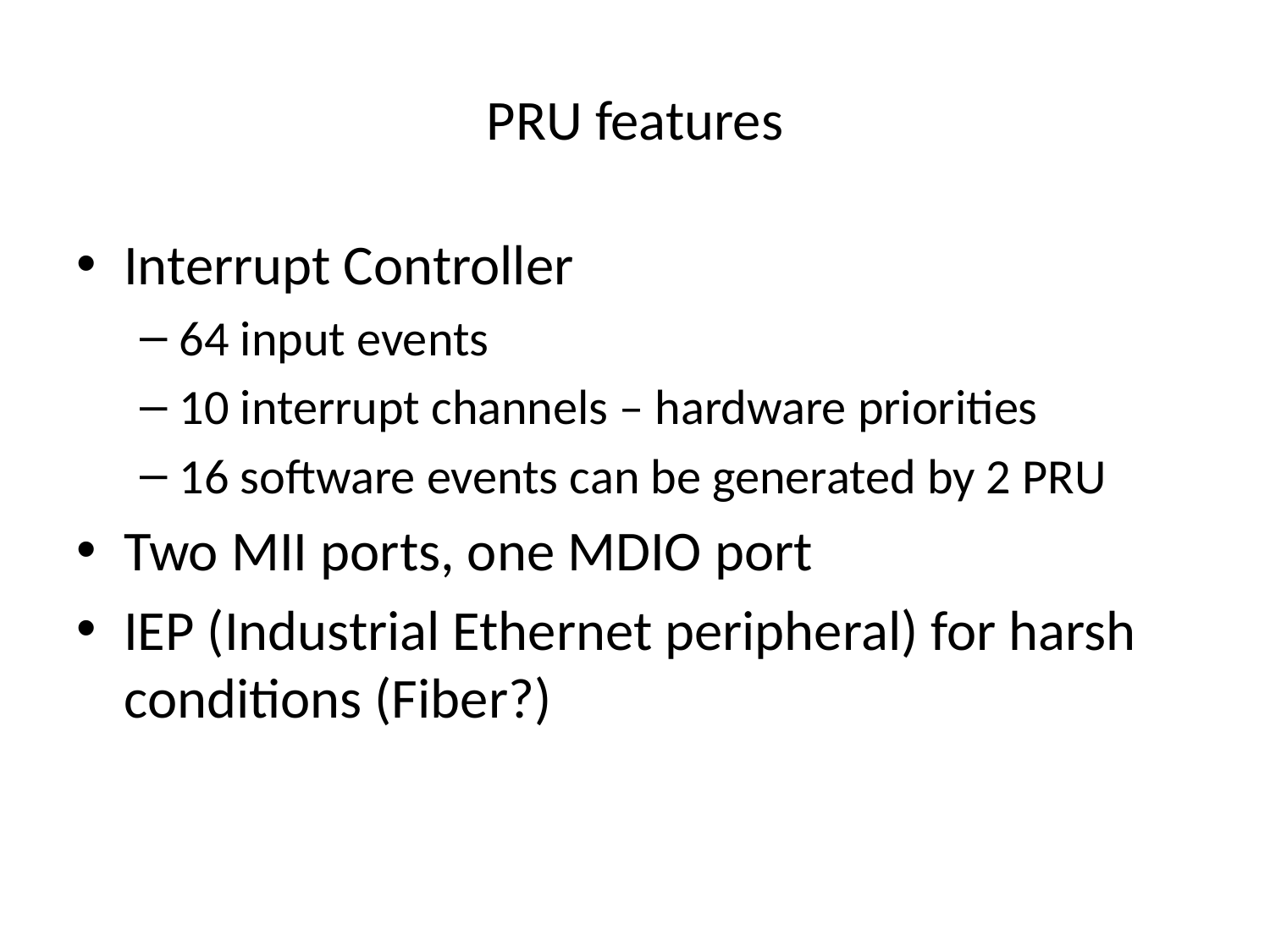

# PRU features
Interrupt Controller
64 input events
10 interrupt channels – hardware priorities
16 software events can be generated by 2 PRU
Two MII ports, one MDIO port
IEP (Industrial Ethernet peripheral) for harsh conditions (Fiber?)